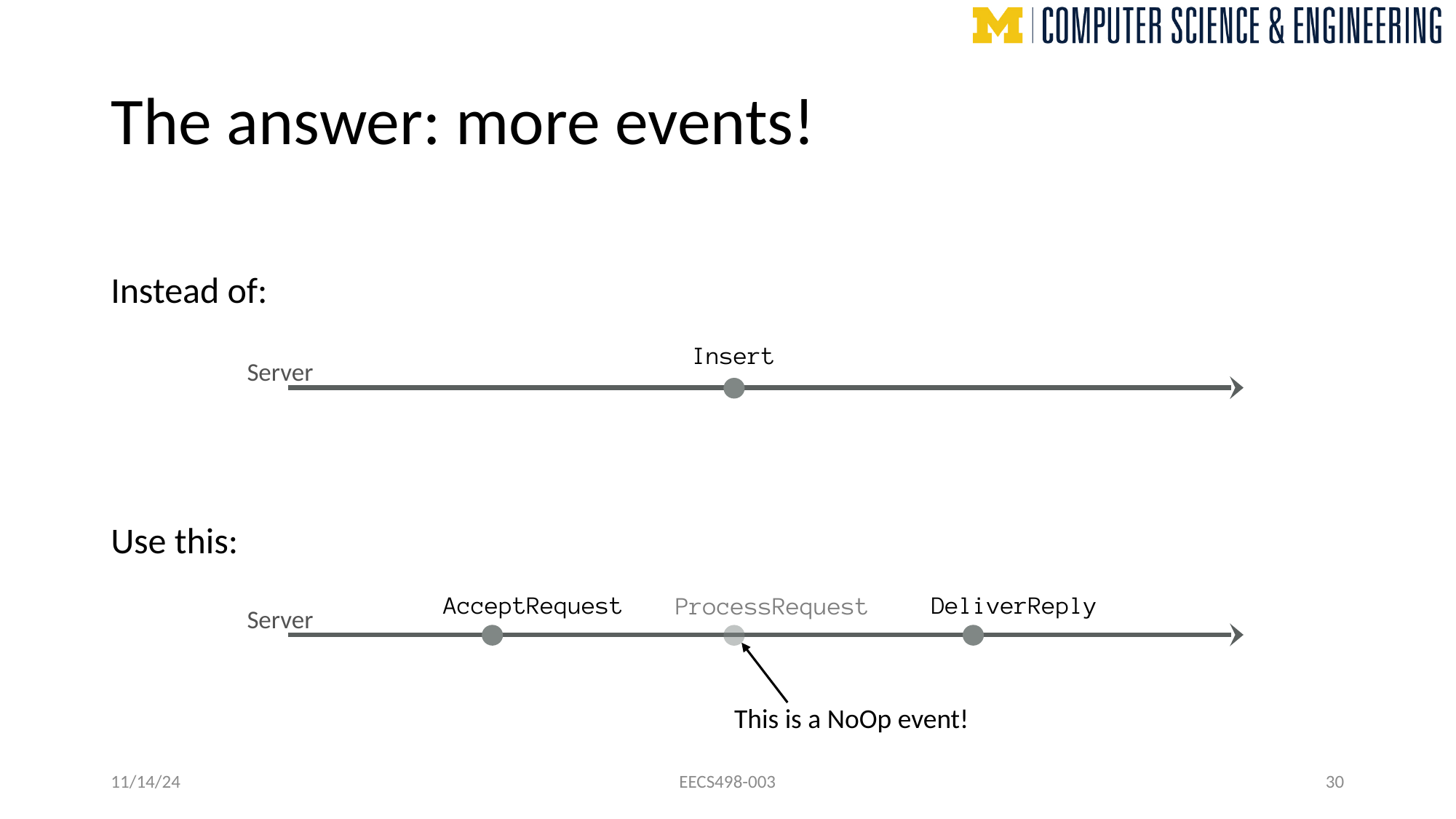

# The answer: more events!
Instead of:
Insert
Server

Use this:
AcceptRequest
DeliverReply
ProcessRequest
Server

This is a NoOp event!
11/14/24
EECS498-003
30